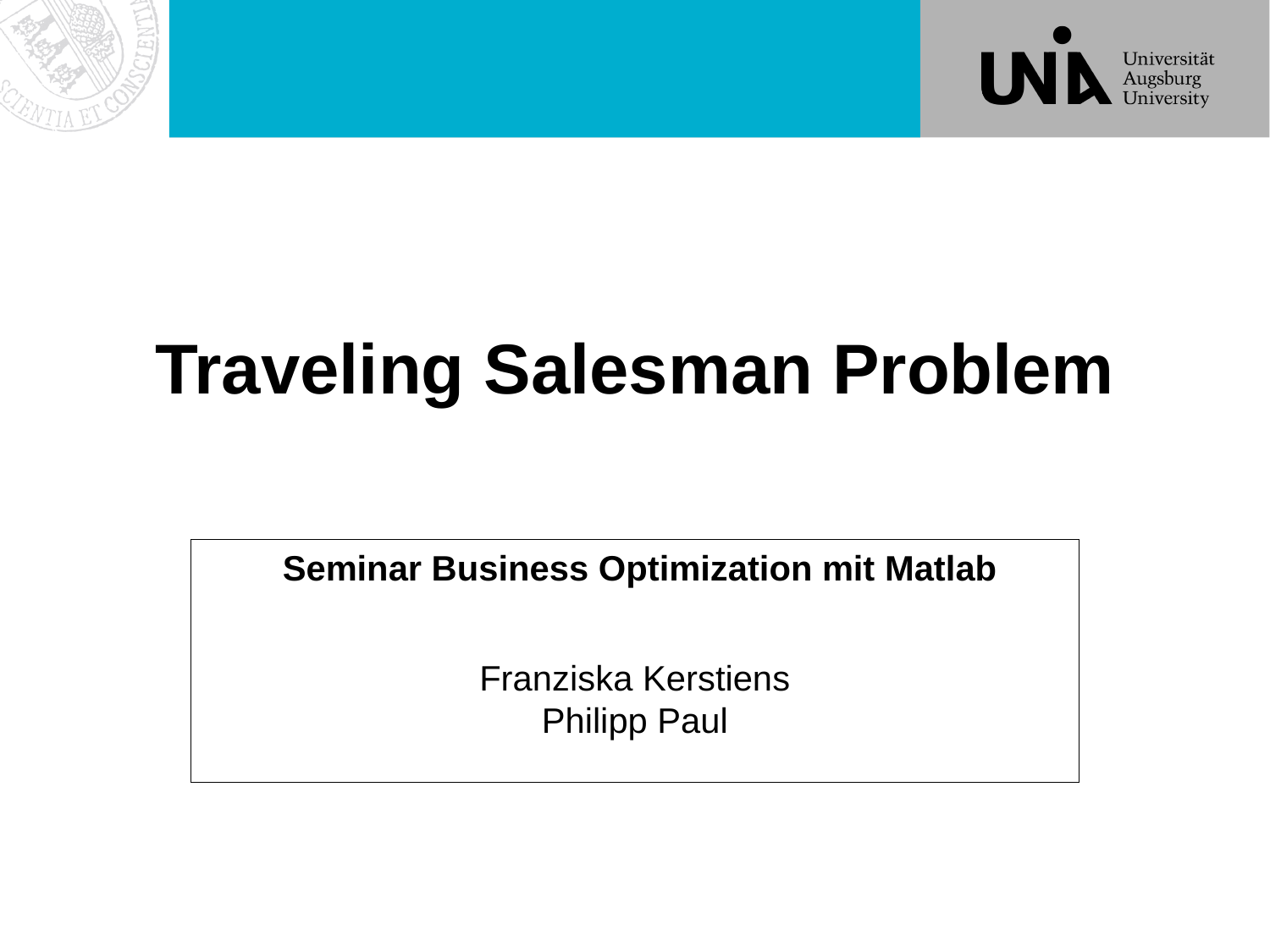

# Traveling Salesman Problem
 Seminar Business Optimization mit Matlab

Franziska Kerstiens
Philipp Paul